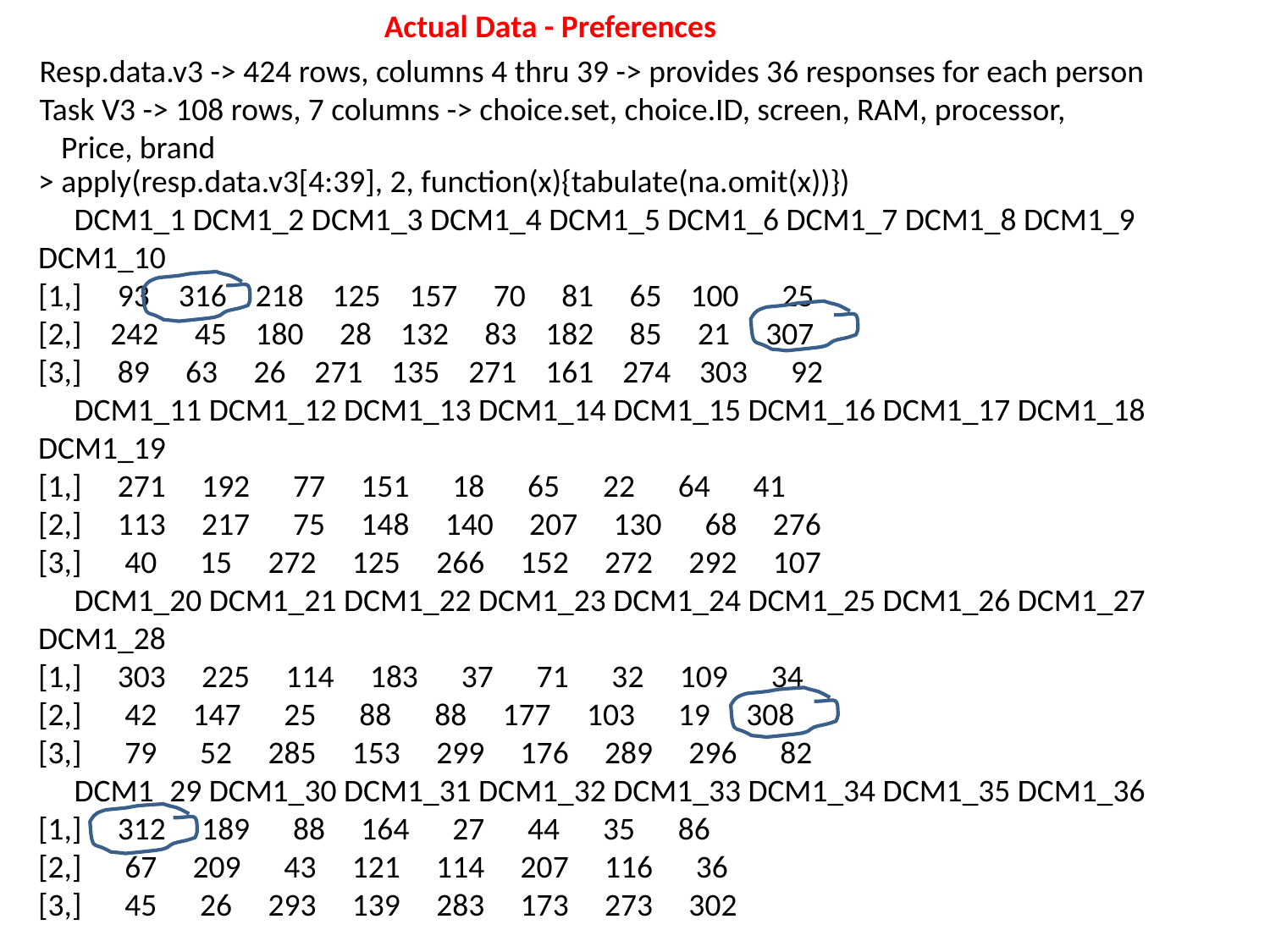

Actual Data - Preferences
Resp.data.v3 -> 424 rows, columns 4 thru 39 -> provides 36 responses for each person
Task V3 -> 108 rows, 7 columns -> choice.set, choice.ID, screen, RAM, processor,
   Price, brand
> apply(resp.data.v3[4:39], 2, function(x){tabulate(na.omit(x))})
     DCM1_1 DCM1_2 DCM1_3 DCM1_4 DCM1_5 DCM1_6 DCM1_7 DCM1_8 DCM1_9 DCM1_10
[1,]     93    316    218    125    157     70     81     65    100      25
[2,]    242     45    180     28    132     83    182     85     21     307
[3,]     89     63     26    271    135    271    161    274    303      92
     DCM1_11 DCM1_12 DCM1_13 DCM1_14 DCM1_15 DCM1_16 DCM1_17 DCM1_18 DCM1_19
[1,]     271     192      77     151      18      65      22      64      41
[2,]     113     217      75     148     140     207     130      68     276
[3,]      40      15     272     125     266     152     272     292     107
     DCM1_20 DCM1_21 DCM1_22 DCM1_23 DCM1_24 DCM1_25 DCM1_26 DCM1_27 DCM1_28
[1,]     303     225     114     183      37      71      32     109      34
[2,]      42     147      25      88      88     177     103      19     308
[3,]      79      52     285     153     299     176     289     296      82
     DCM1_29 DCM1_30 DCM1_31 DCM1_32 DCM1_33 DCM1_34 DCM1_35 DCM1_36
[1,]     312     189      88     164      27      44      35      86
[2,]      67     209      43     121     114     207     116      36
[3,]      45      26     293     139     283     173     273     302